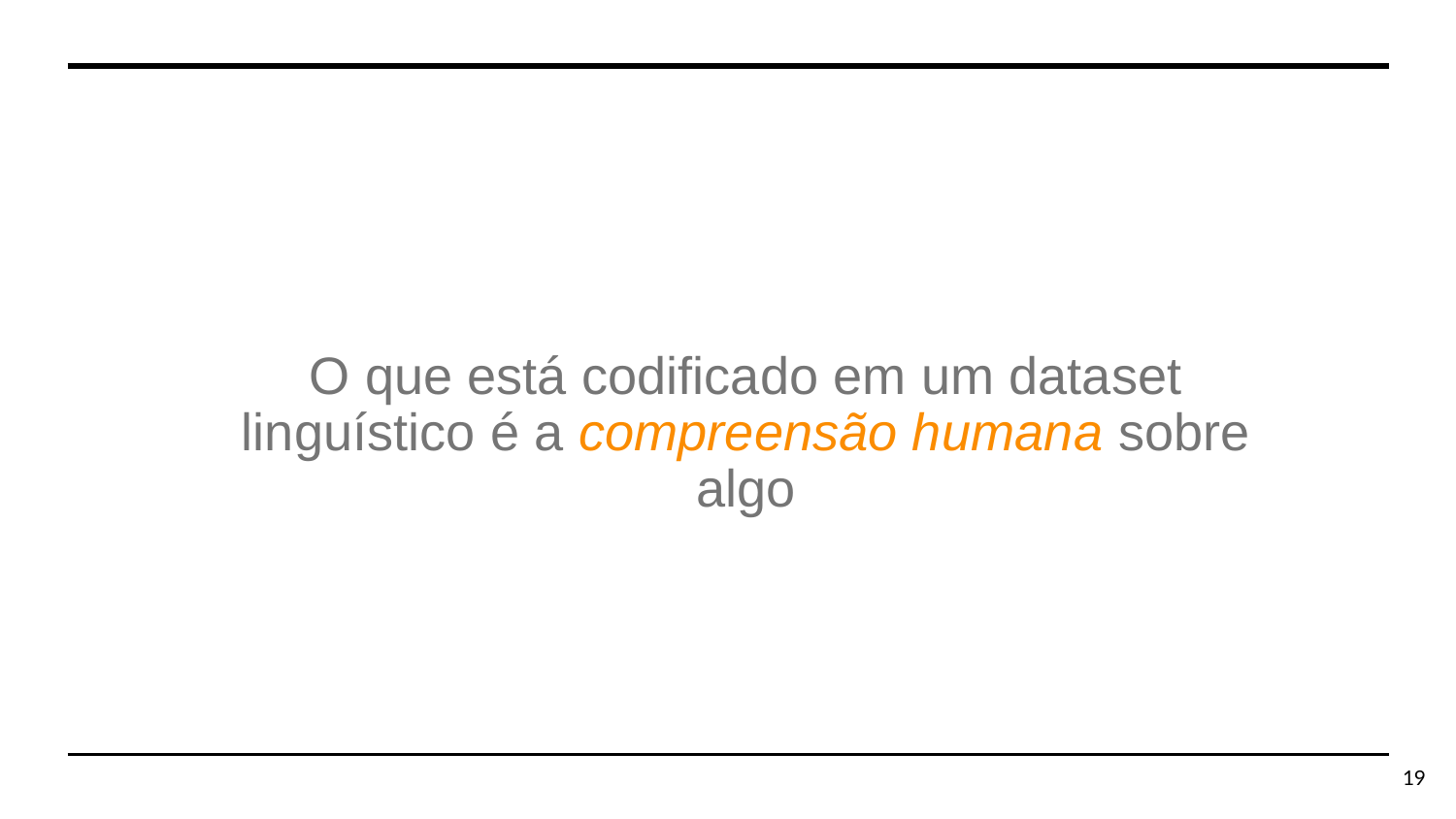

# O que está codificado em um dataset linguístico é a compreensão humana sobre algo
19